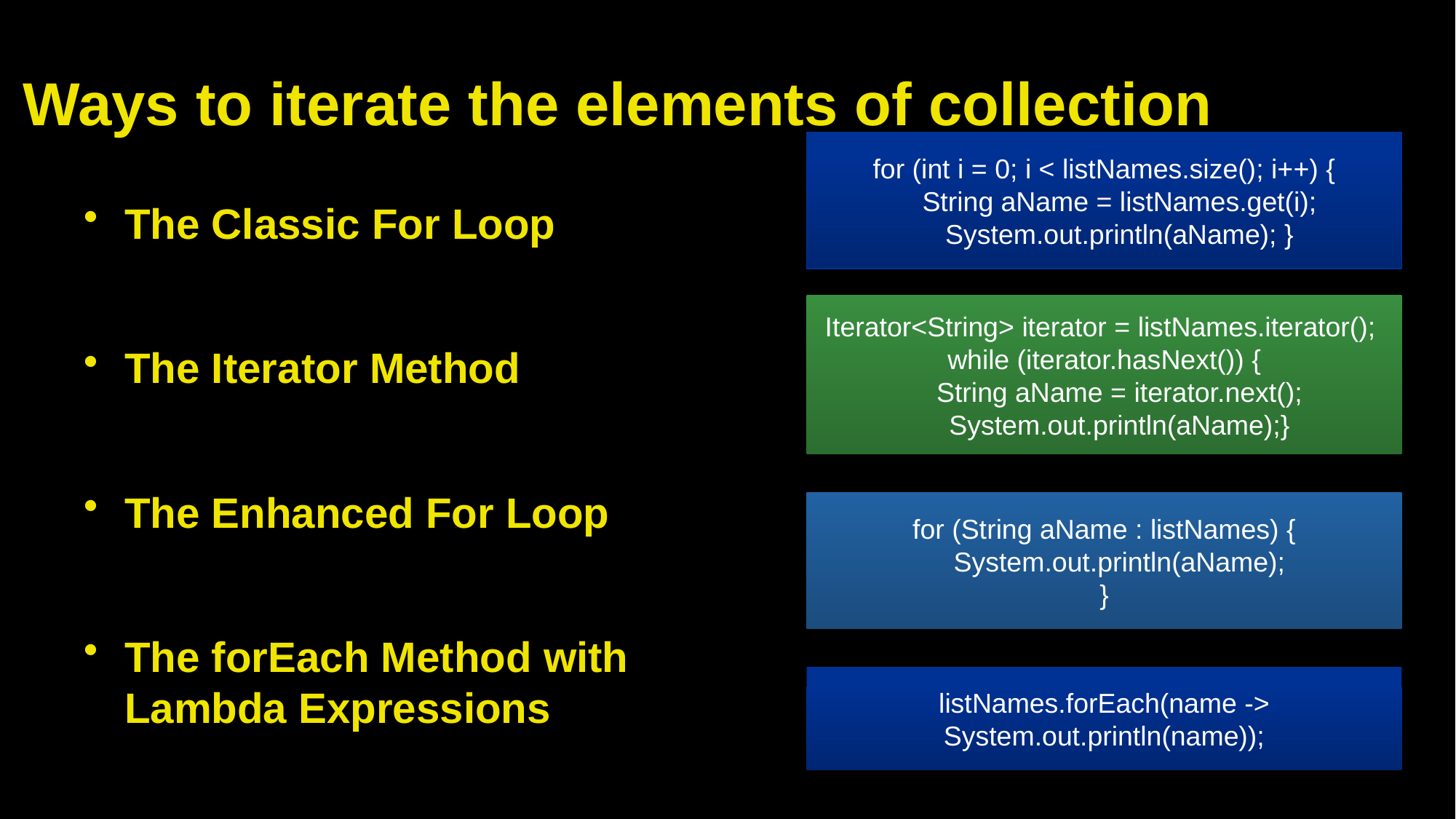

# Ways to iterate the elements of collection
for (int i = 0; i < listNames.size(); i++) {
    String aName = listNames.get(i);
    System.out.println(aName); }
The Classic For Loop

The Iterator Method

The Enhanced For Loop

The forEach Method with
Lambda Expressions

Iterator<String> iterator = listNames.iterator();
while (iterator.hasNext()) {
    String aName = iterator.next();
    System.out.println(aName);}
for (String aName : listNames) {
    System.out.println(aName);
}
listNames.forEach(name -> System.out.println(name));